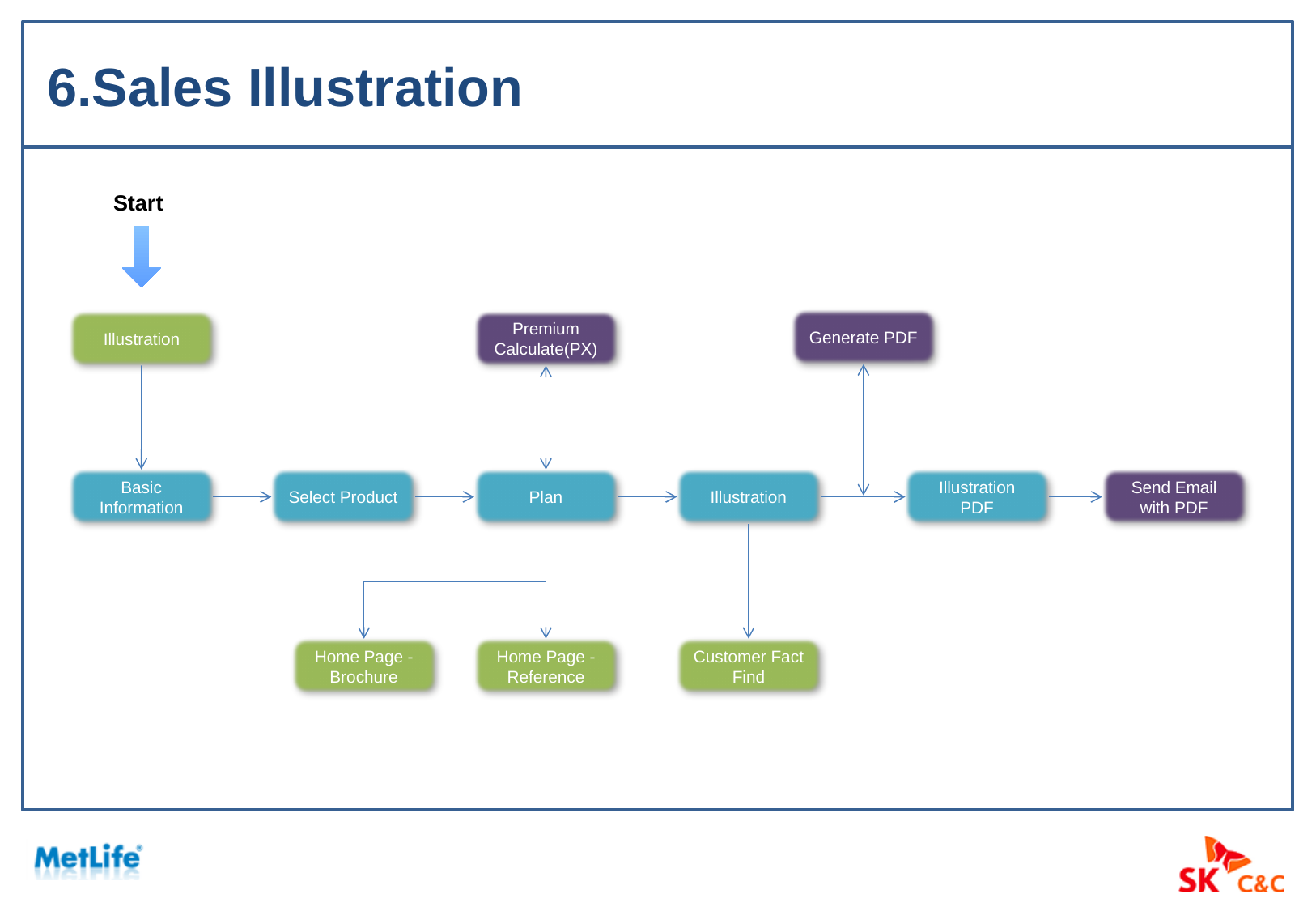

6.Sales Illustration
Start

Generate PDF
Illustration
Premium Calculate(PX)
Basic Information
Select Product
Plan
Illustration
Illustration PDF
Send Email with PDF
Home Page - Brochure
Home Page - Reference
Customer Fact Find